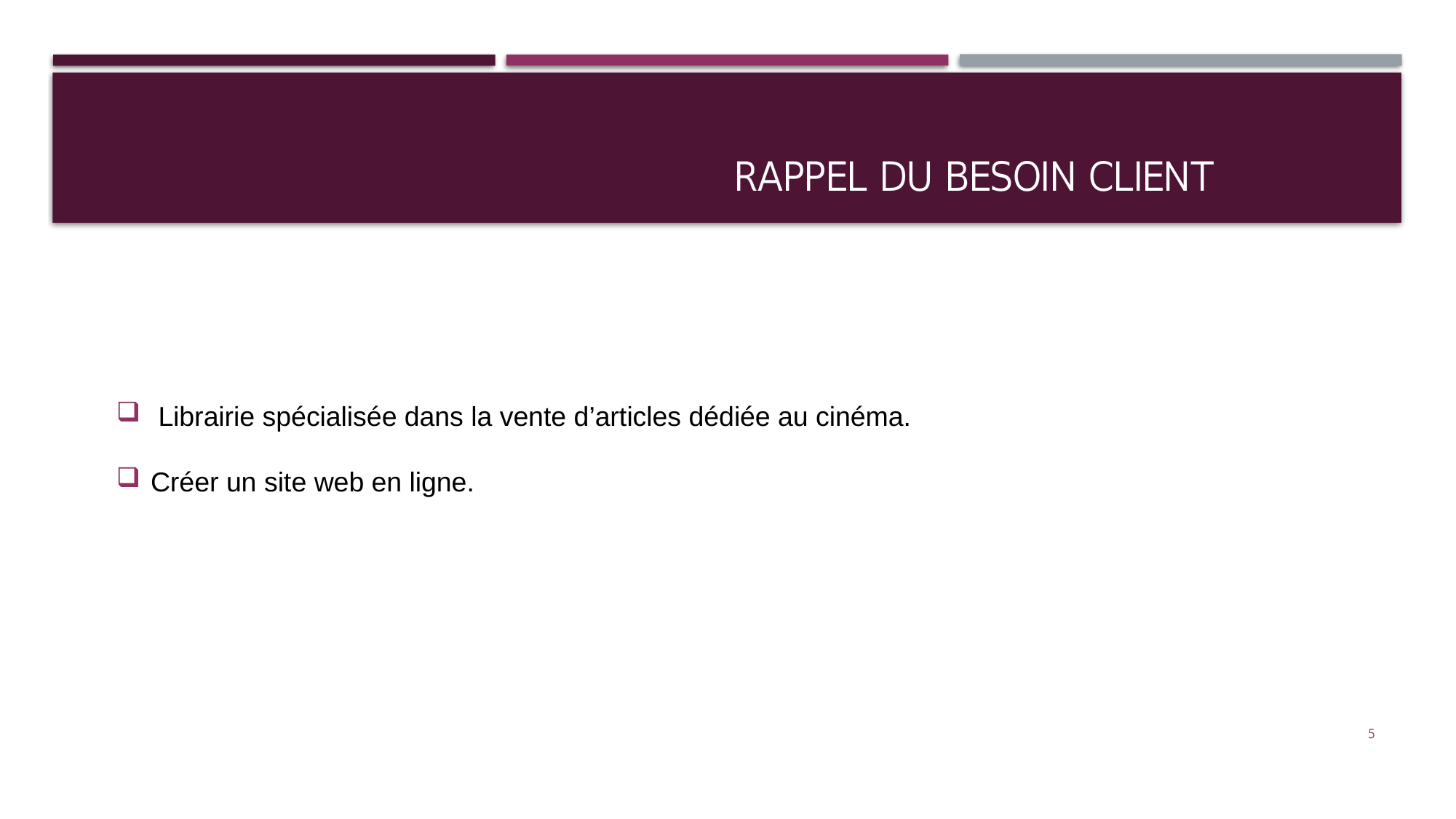

# RAPPEL DU BESOIN CLIENT

 Librairie spécialisée dans la vente d’articles dédiée au cinéma.

Créer un site web en ligne.

5